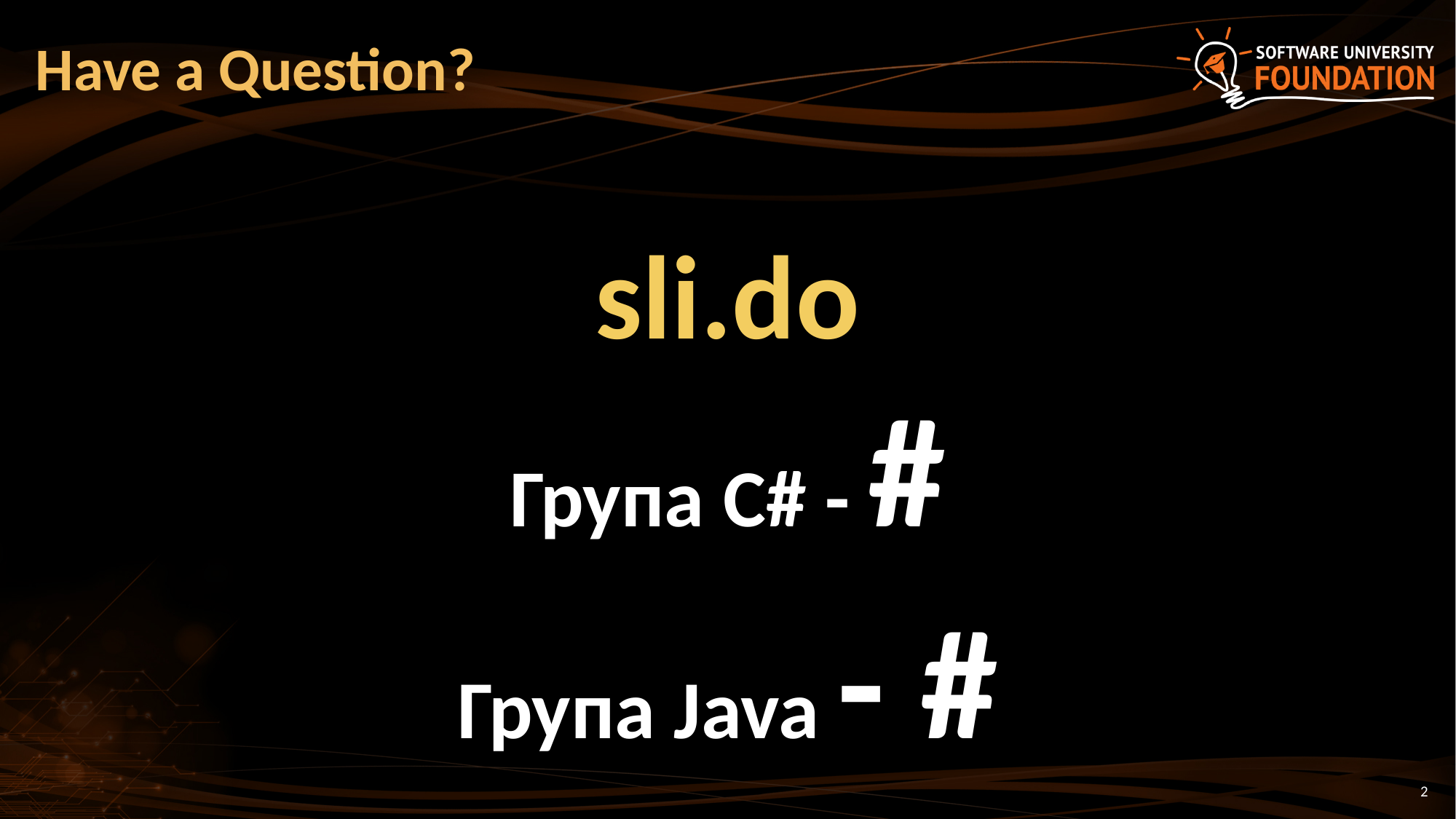

# Have a Question?

sli.do
Група C# - #
Група Java - #
2